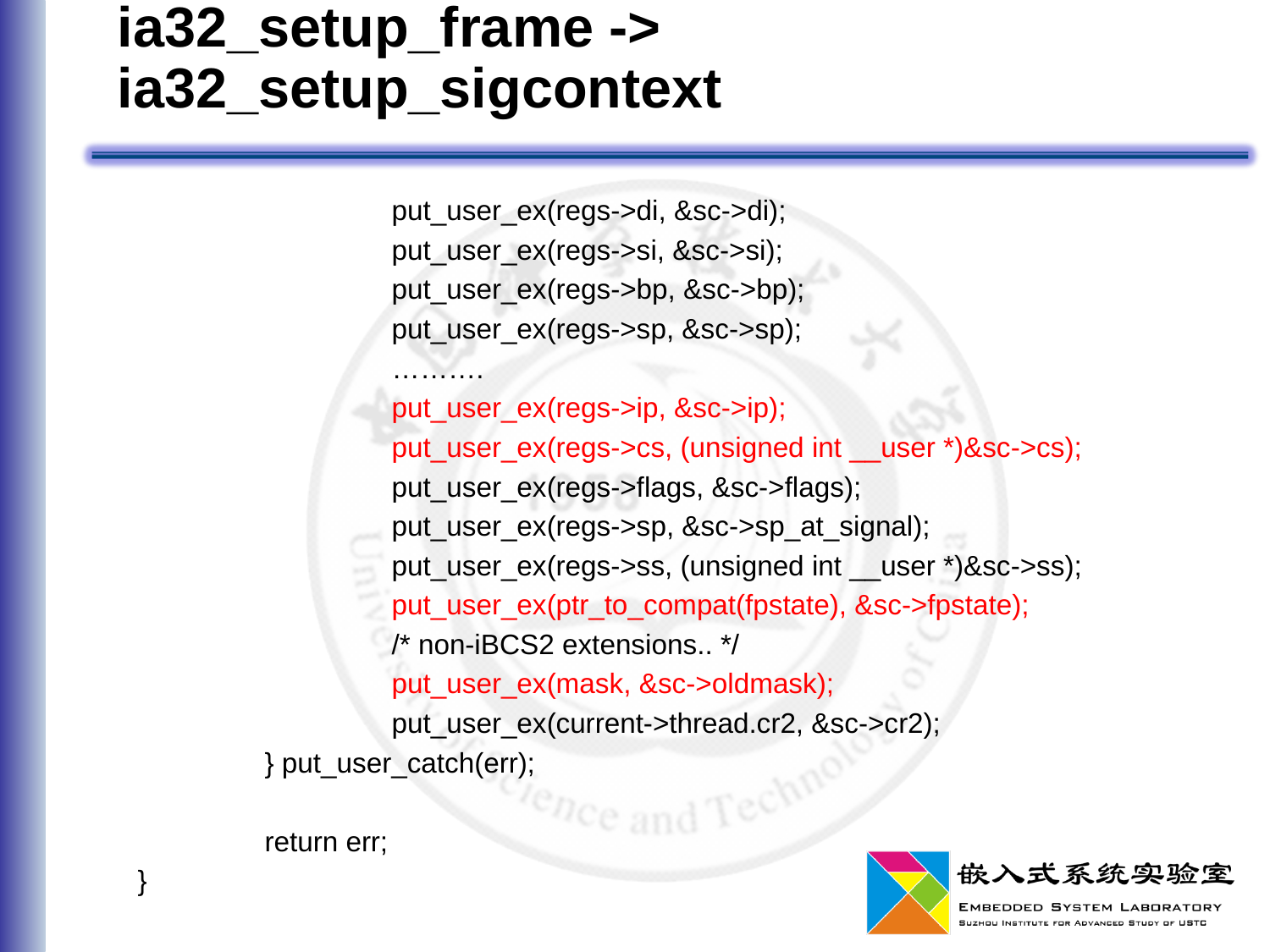

# ia32_setup_frame -> ia32_setup_sigcontext
		put_user_ex(regs->di, &sc->di);
		put_user_ex(regs->si, &sc->si);
		put_user_ex(regs->bp, &sc->bp);
		put_user_ex(regs->sp, &sc->sp);
		……….
		put_user_ex(regs->ip, &sc->ip);
		put_user_ex(regs->cs, (unsigned int __user *)&sc->cs);
		put_user_ex(regs->flags, &sc->flags);
		put_user_ex(regs->sp, &sc->sp_at_signal);
		put_user_ex(regs->ss, (unsigned int __user *)&sc->ss);
		put_user_ex(ptr_to_compat(fpstate), &sc->fpstate);
		/* non-iBCS2 extensions.. */
		put_user_ex(mask, &sc->oldmask);
		put_user_ex(current->thread.cr2, &sc->cr2);
	} put_user_catch(err);

	return err;
}